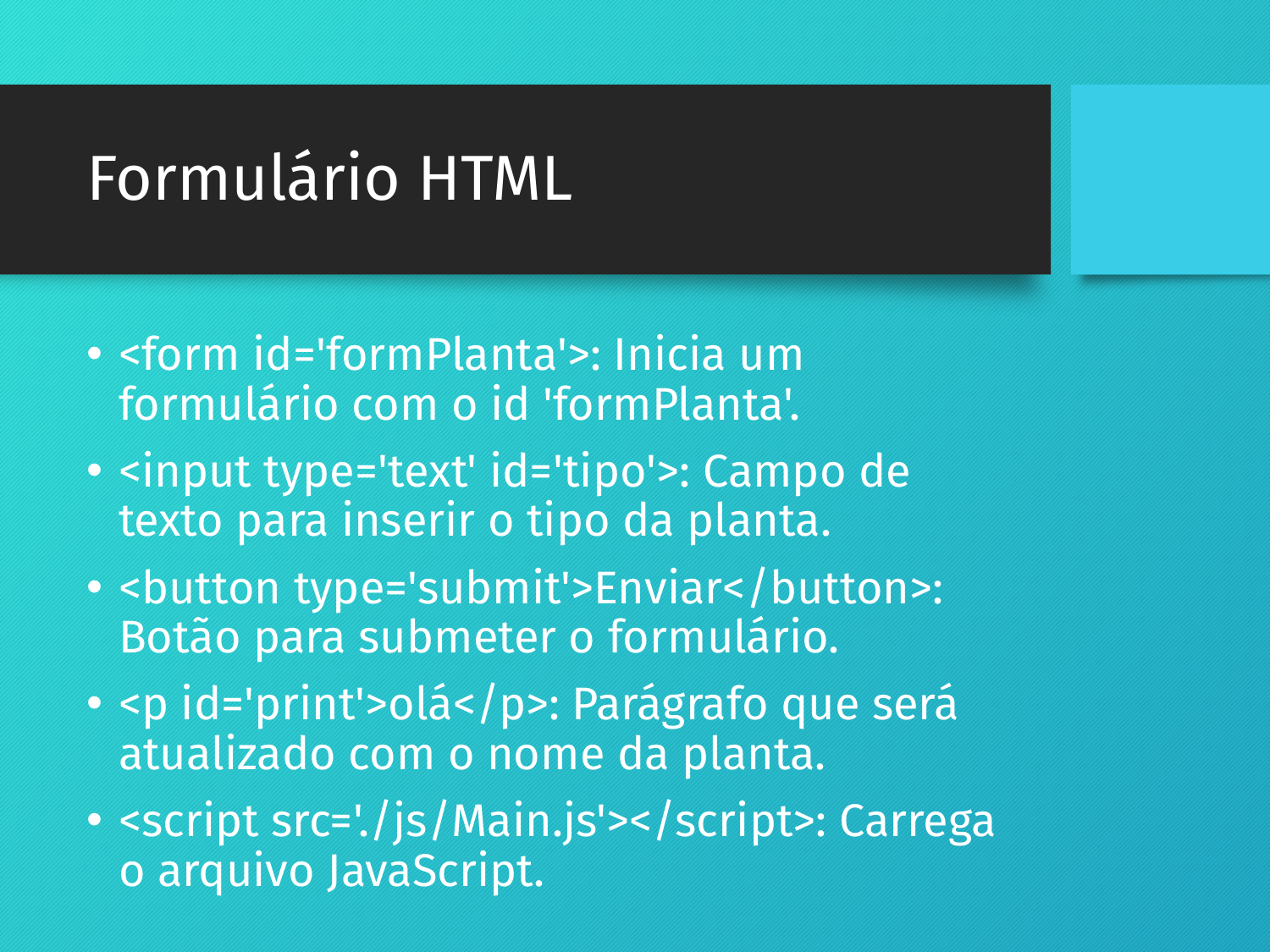

# Formulário HTML
<form id='formPlanta'>: Inicia um formulário com o id 'formPlanta'.
<input type='text' id='tipo'>: Campo de texto para inserir o tipo da planta.
<button type='submit'>Enviar</button>: Botão para submeter o formulário.
<p id='print'>olá</p>: Parágrafo que será atualizado com o nome da planta.
<script src='./js/Main.js'></script>: Carrega o arquivo JavaScript.